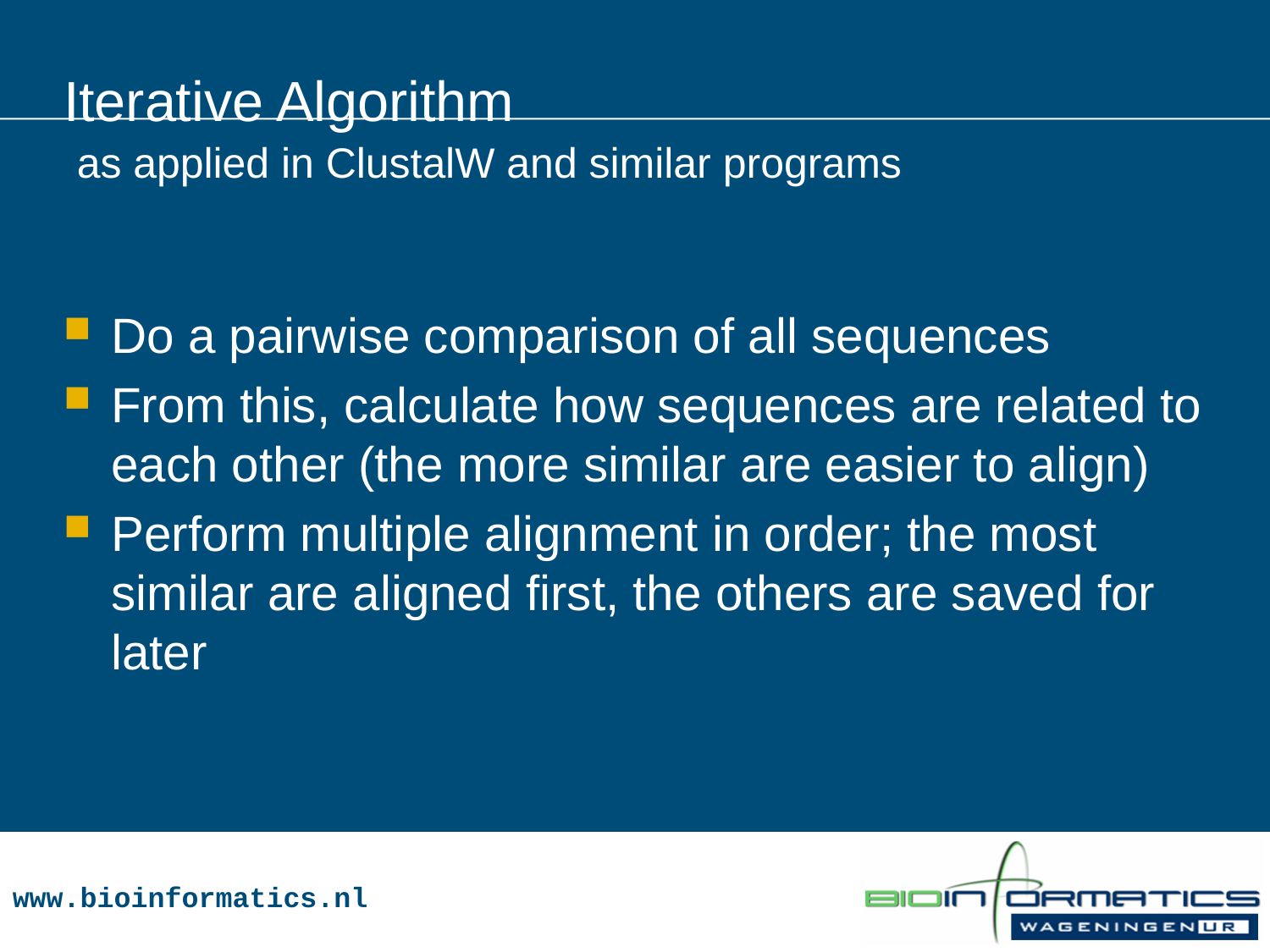

# Iterative Algorithm
as applied in ClustalW and similar programs
Do a pairwise comparison of all sequences
From this, calculate how sequences are related to each other (the more similar are easier to align)
Perform multiple alignment in order; the most similar are aligned first, the others are saved for later